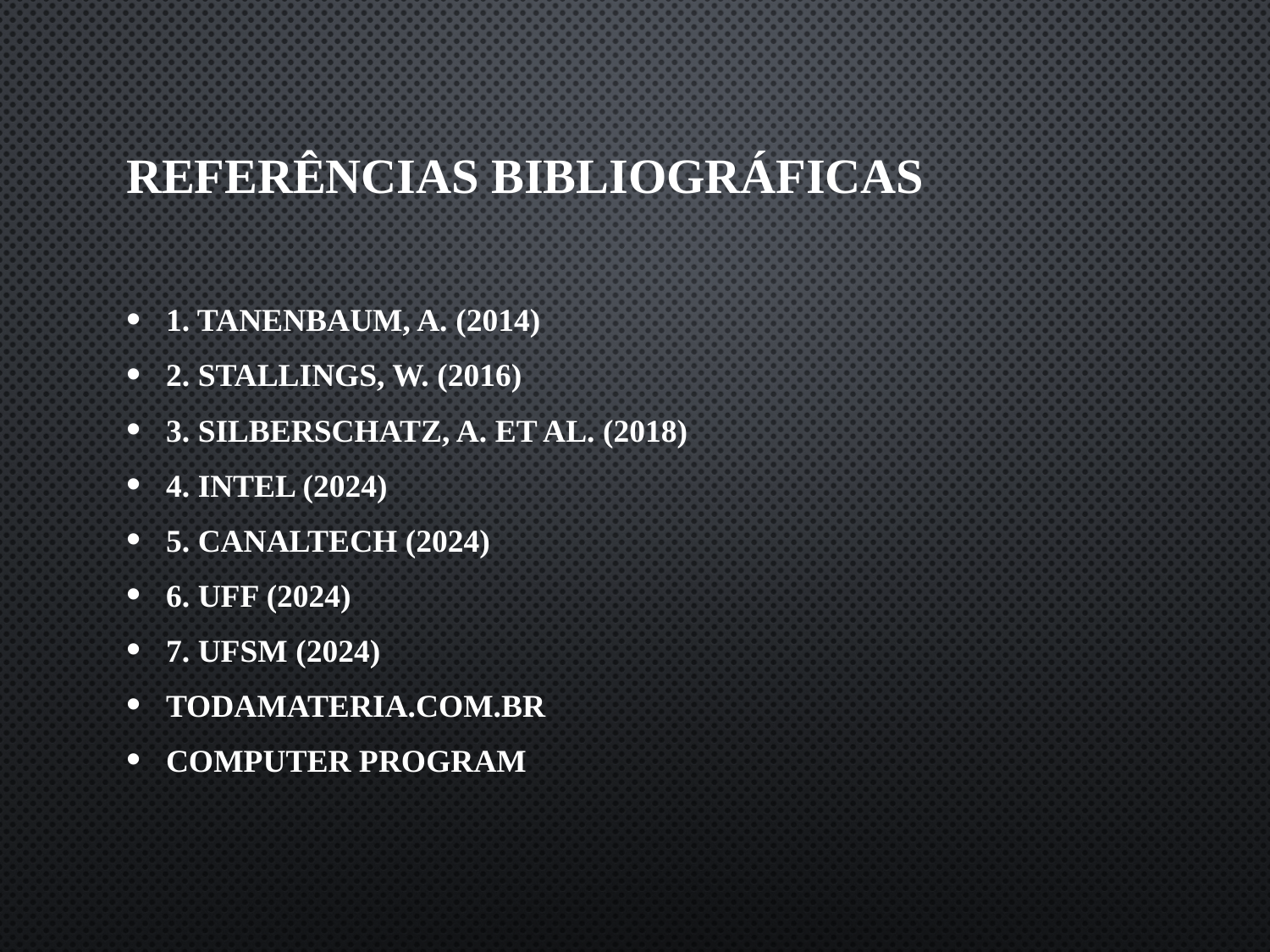

# Referências Bibliográficas
1. Tanenbaum, A. (2014)
2. Stallings, W. (2016)
3. Silberschatz, A. et al. (2018)
4. Intel (2024)
5. Canaltech (2024)
6. UFF (2024)
7. UFSM (2024)
todamateria.com.br
Computer program